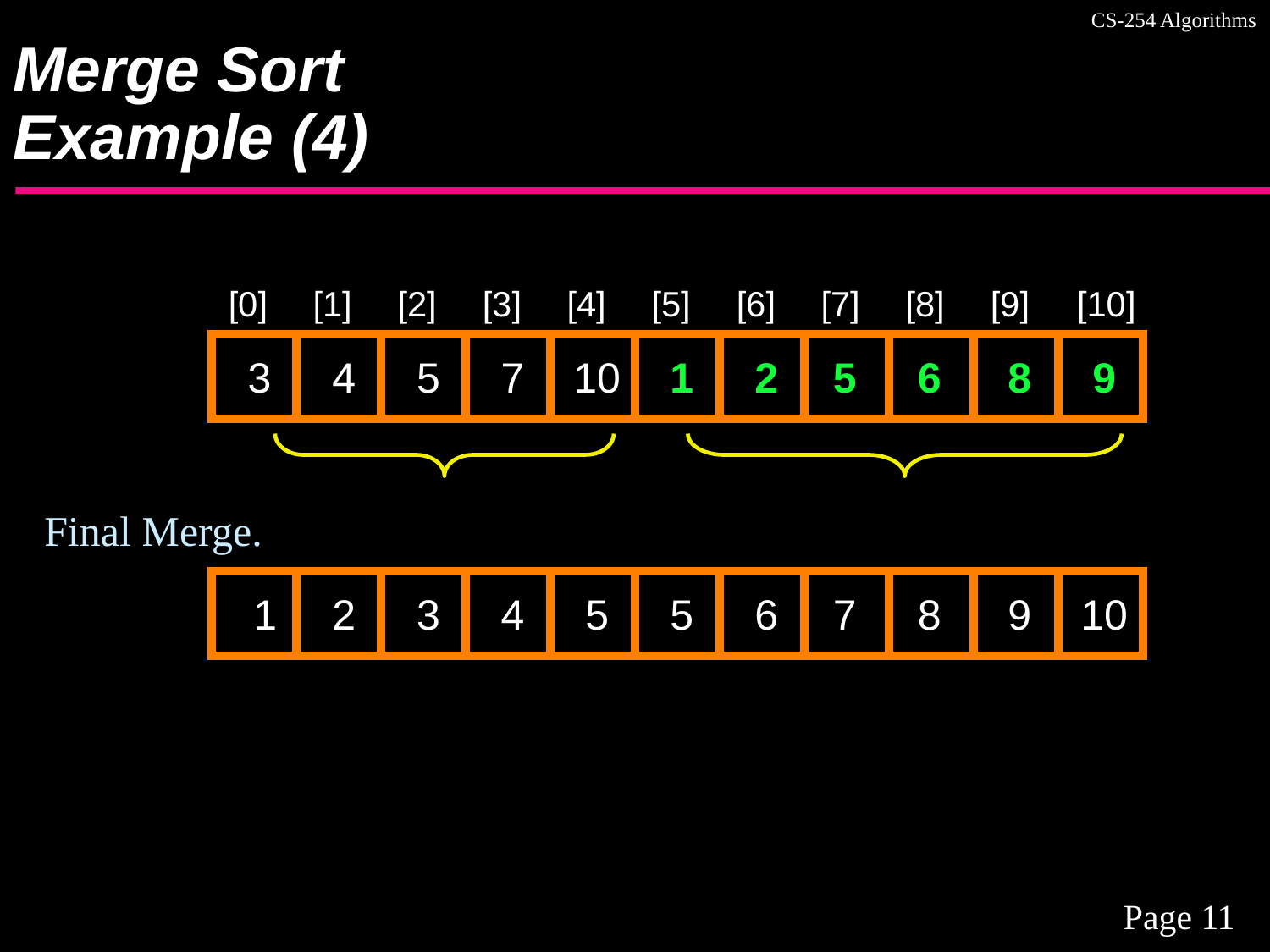

# Merge Sort Example (4)

[0]
[1]
[2]
[3]
[4]
[5]
[6]
[7]
[8]
[9]
[10]

 3
 4
 5
 7
10
1
2
 5
 6
8
 9

Final Merge.

 1
 2
 3
 4
5
5
6
 7
 8
9
 10